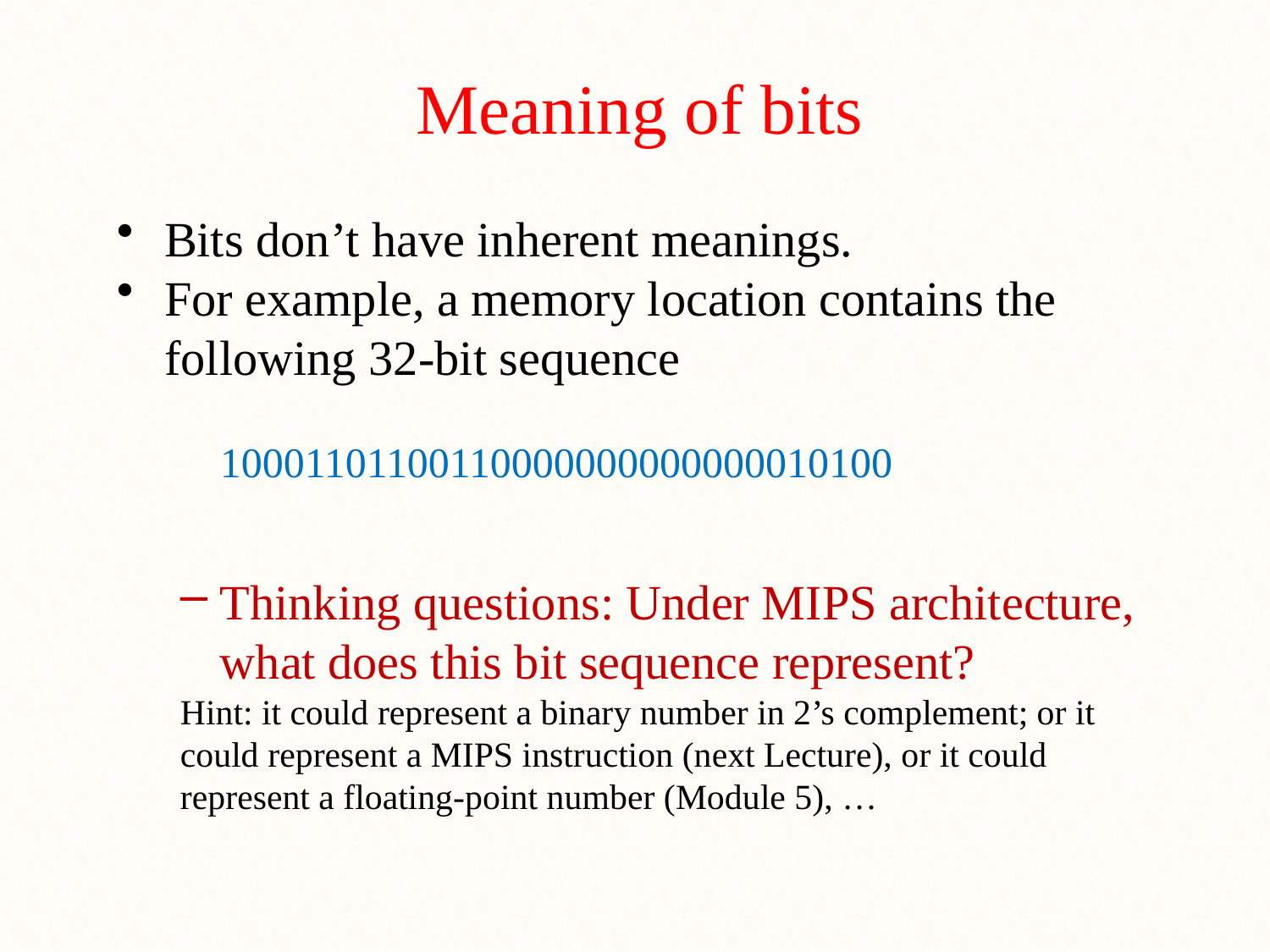

# Meaning of bits
Bits don’t have inherent meanings.
For example, a memory location contains the following 32-bit sequence

	10001101100110000000000000010100

Thinking questions: Under MIPS architecture, what does this bit sequence represent?
Hint: it could represent a binary number in 2’s complement; or it could represent a MIPS instruction (next Lecture), or it could represent a floating-point number (Module 5), …